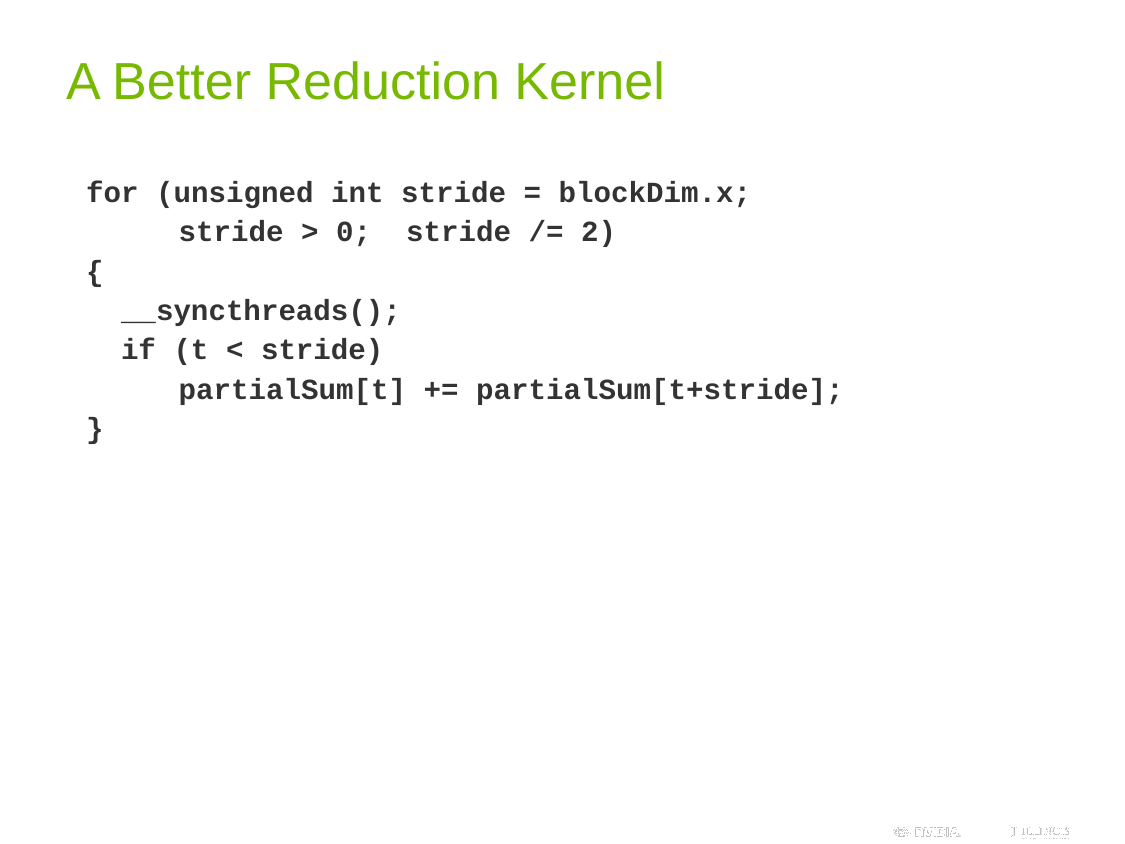

# A Better Reduction Kernel

for (unsigned int stride = blockDim.x;
	  stride > 0;  stride /= 2)
{
  __syncthreads();
  if (t < stride)
	  partialSum[t] += partialSum[t+stride];
}